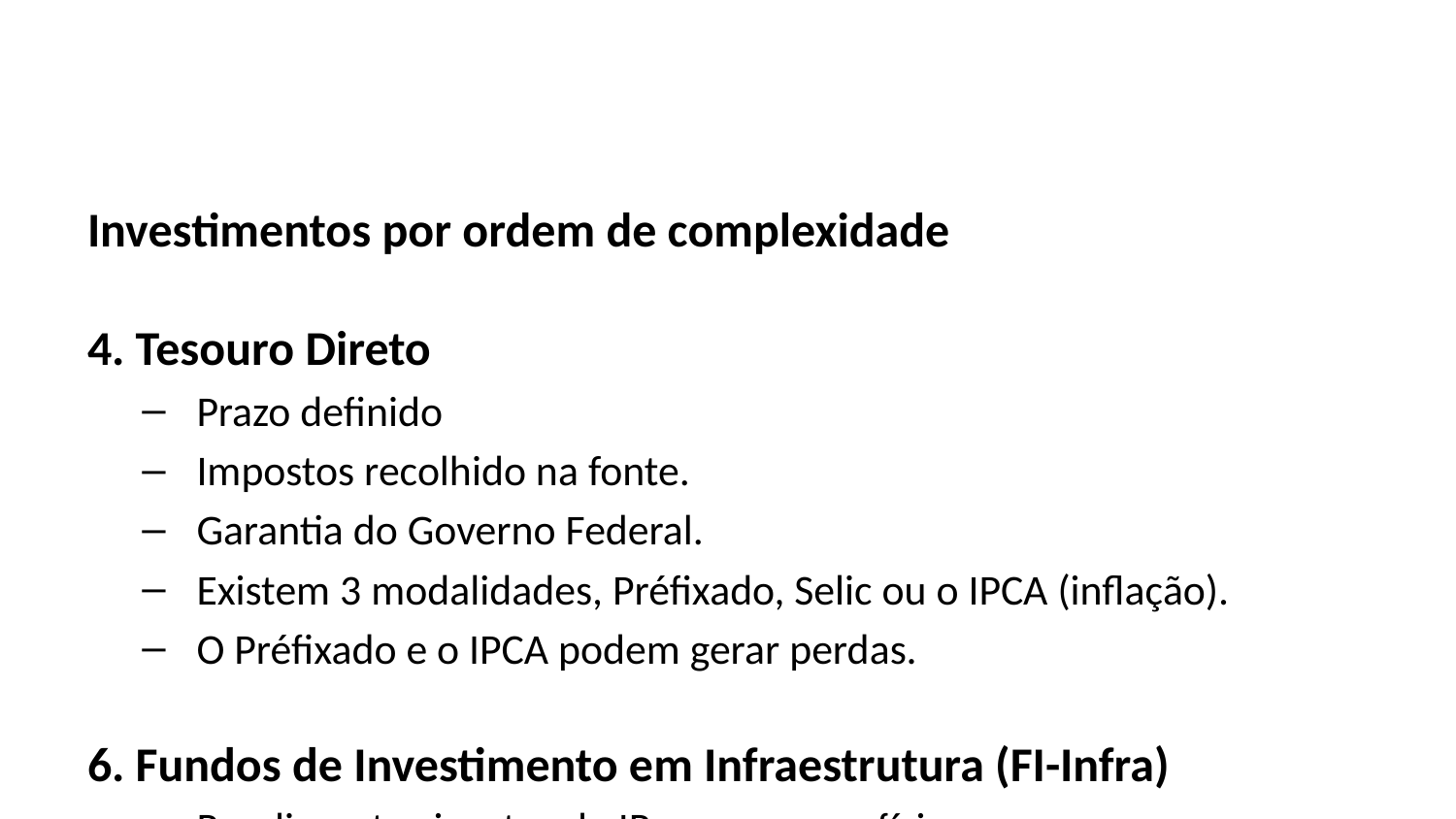

Investimentos por ordem de complexidade
4. Tesouro Direto
Prazo definido
Impostos recolhido na fonte.
Garantia do Governo Federal.
Existem 3 modalidades, Préfixado, Selic ou o IPCA (inflação).
O Préfixado e o IPCA podem gerar perdas.
6. Fundos de Investimento em Infraestrutura (FI-Infra)
Rendimentos isentos de IR para pessoa física.
Ganho de capital também isento.
Projetos de infraestrutura (energia, logística, saneamento).
5. Fundos Imobiliários (FIIs)
Rendimentos mensais isentos de IR.
20% de Imposto sobre de ganho de capital.
Imposto sob responsabilidade do investidor.
Existem fundos de tijolo e fundos de papel.